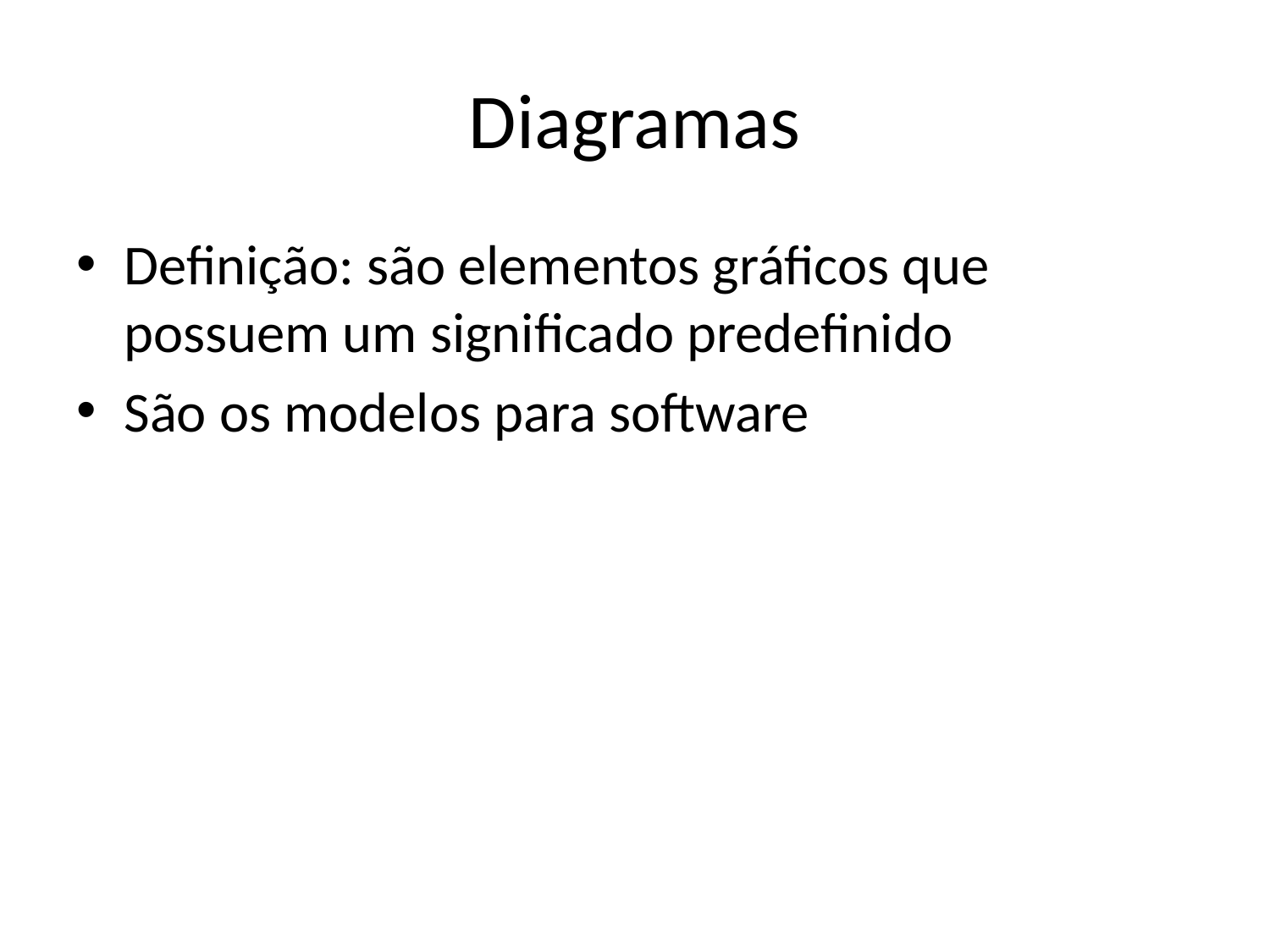

# Diagramas
Definição: são elementos gráficos que possuem um significado predefinido
São os modelos para software